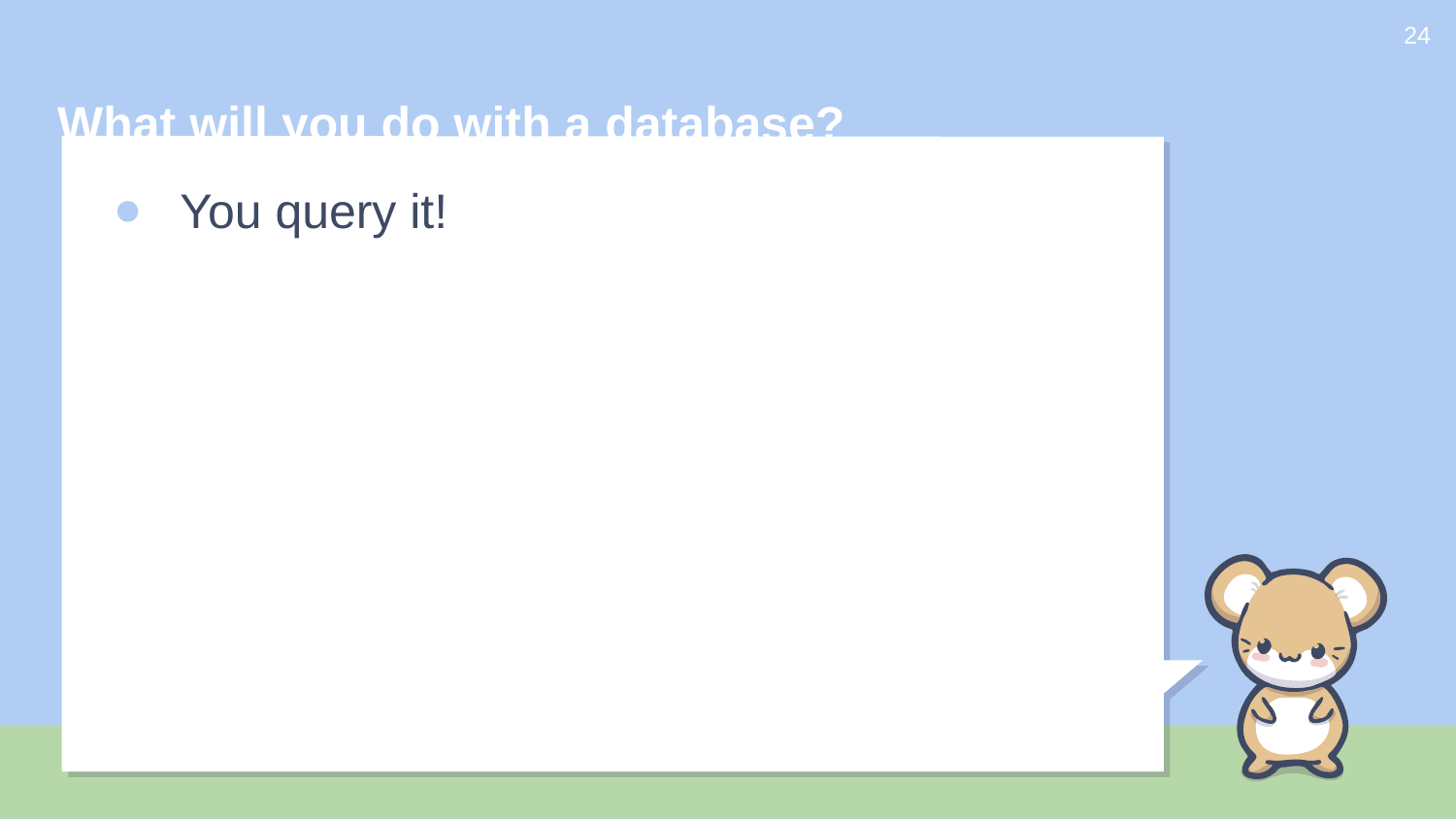

24
# What will you do with a database?
You query it!